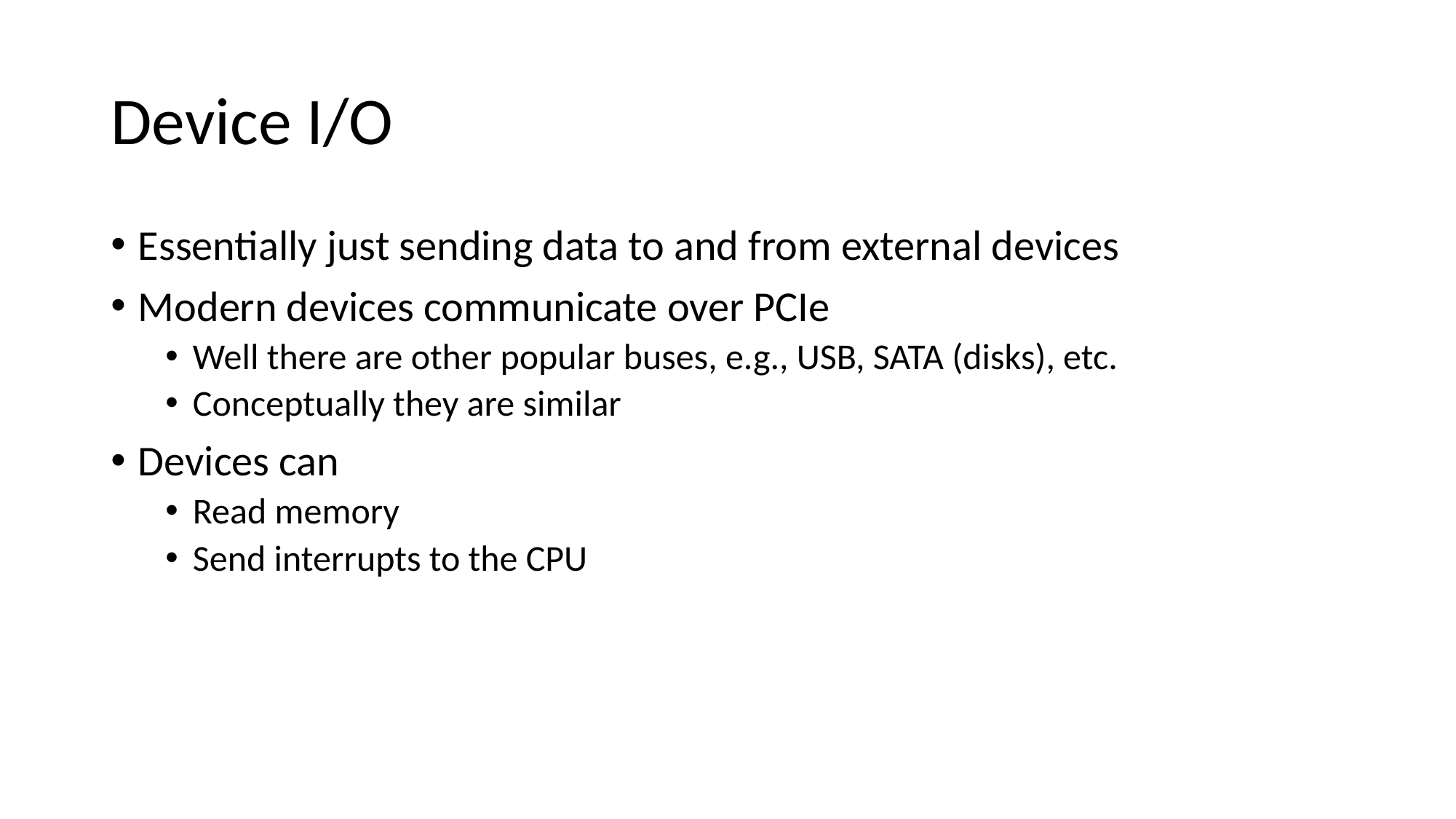

# Device I/O
Essentially just sending data to and from external devices
Modern devices communicate over PCIe
Well there are other popular buses, e.g., USB, SATA (disks), etc.
Conceptually they are similar
Devices can
Read memory
Send interrupts to the CPU